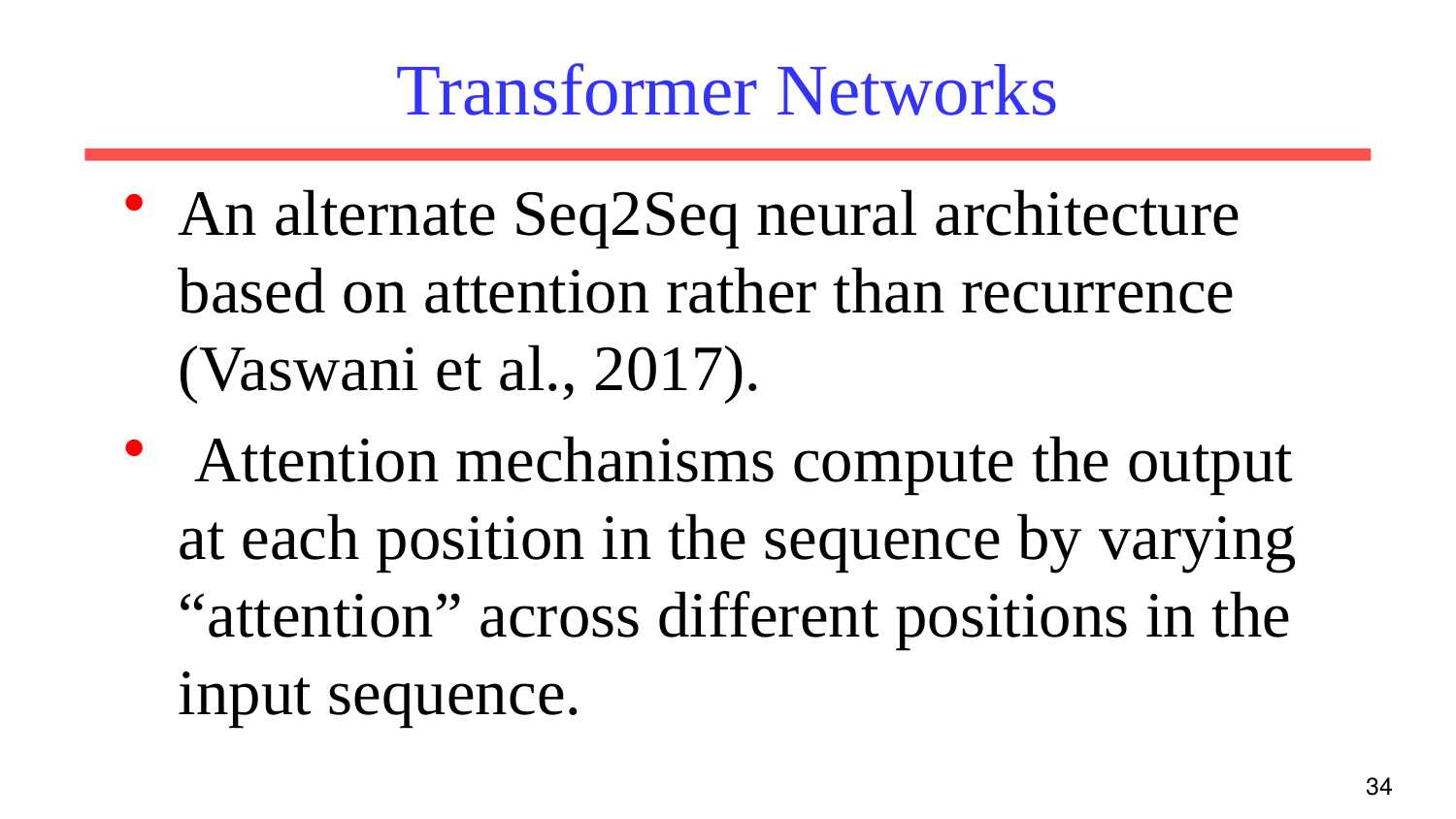

# Transformer Networks
An alternate Seq2Seq neural architecture based on attention rather than recurrence (Vaswani et al., 2017).
 Attention mechanisms compute the output at each position in the sequence by varying “attention” across different positions in the input sequence.
34